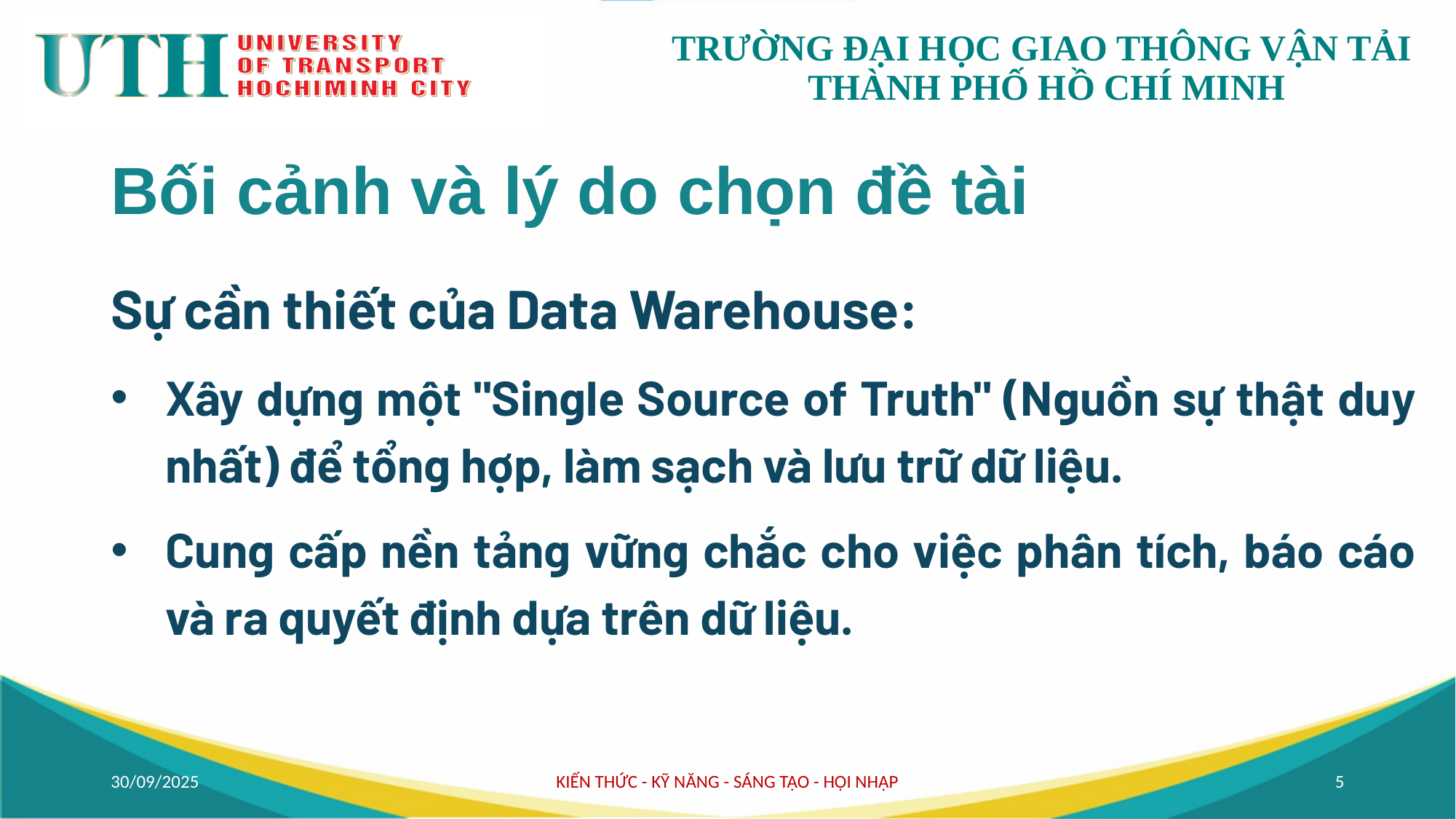

# Bối cảnh và lý do chọn đề tài
Sự cần thiết của Data Warehouse:
Xây dựng một "Single Source of Truth" (Nguồn sự thật duy nhất) để tổng hợp, làm sạch và lưu trữ dữ liệu.
Cung cấp nền tảng vững chắc cho việc phân tích, báo cáo và ra quyết định dựa trên dữ liệu.
30/09/2025
KIẾN THỨC - KỸ NĂNG - SÁNG TẠO - HỘI NHẬP
5